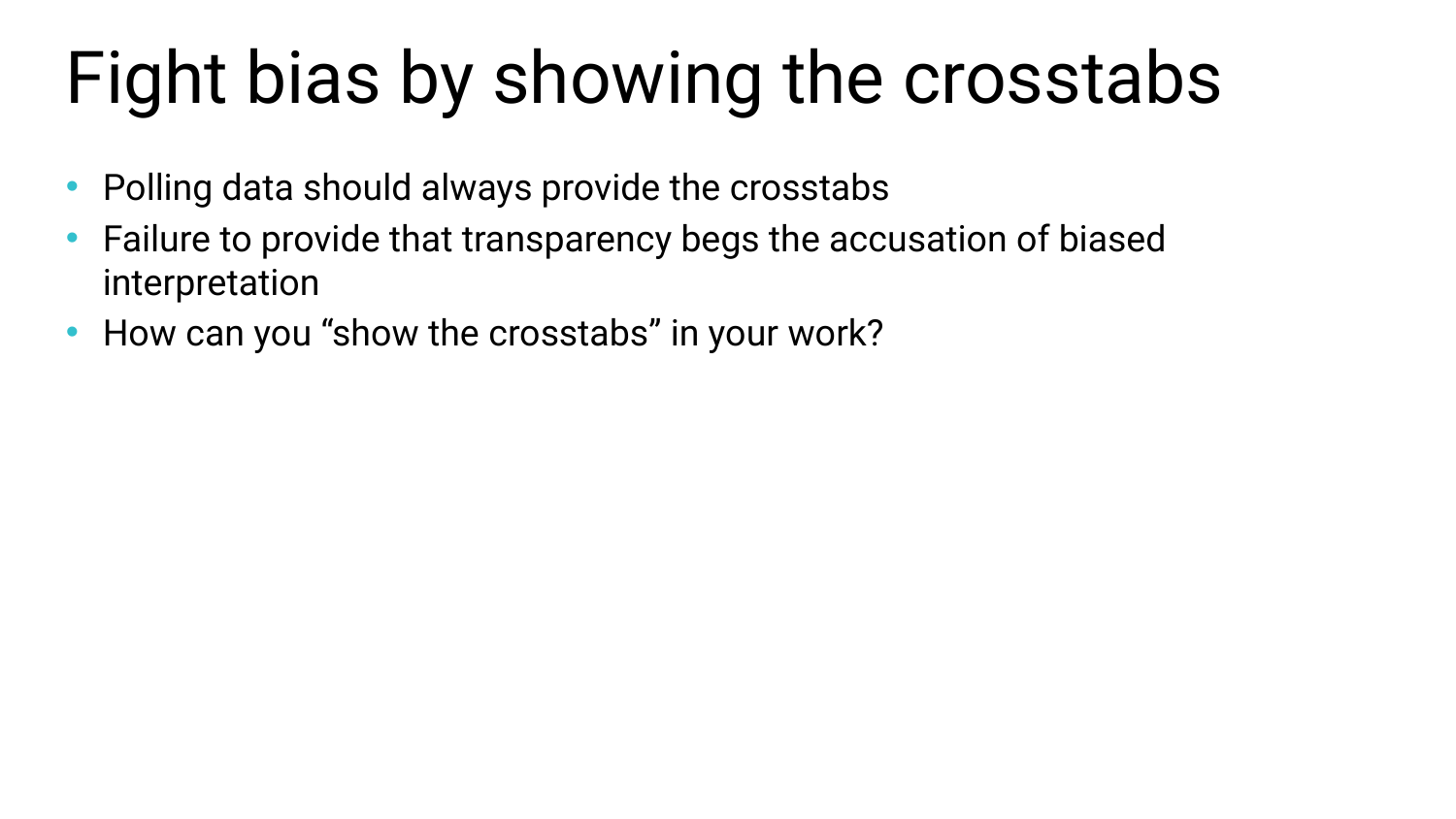

# Fight bias by showing the crosstabs
Polling data should always provide the crosstabs
Failure to provide that transparency begs the accusation of biased interpretation
How can you “show the crosstabs” in your work?